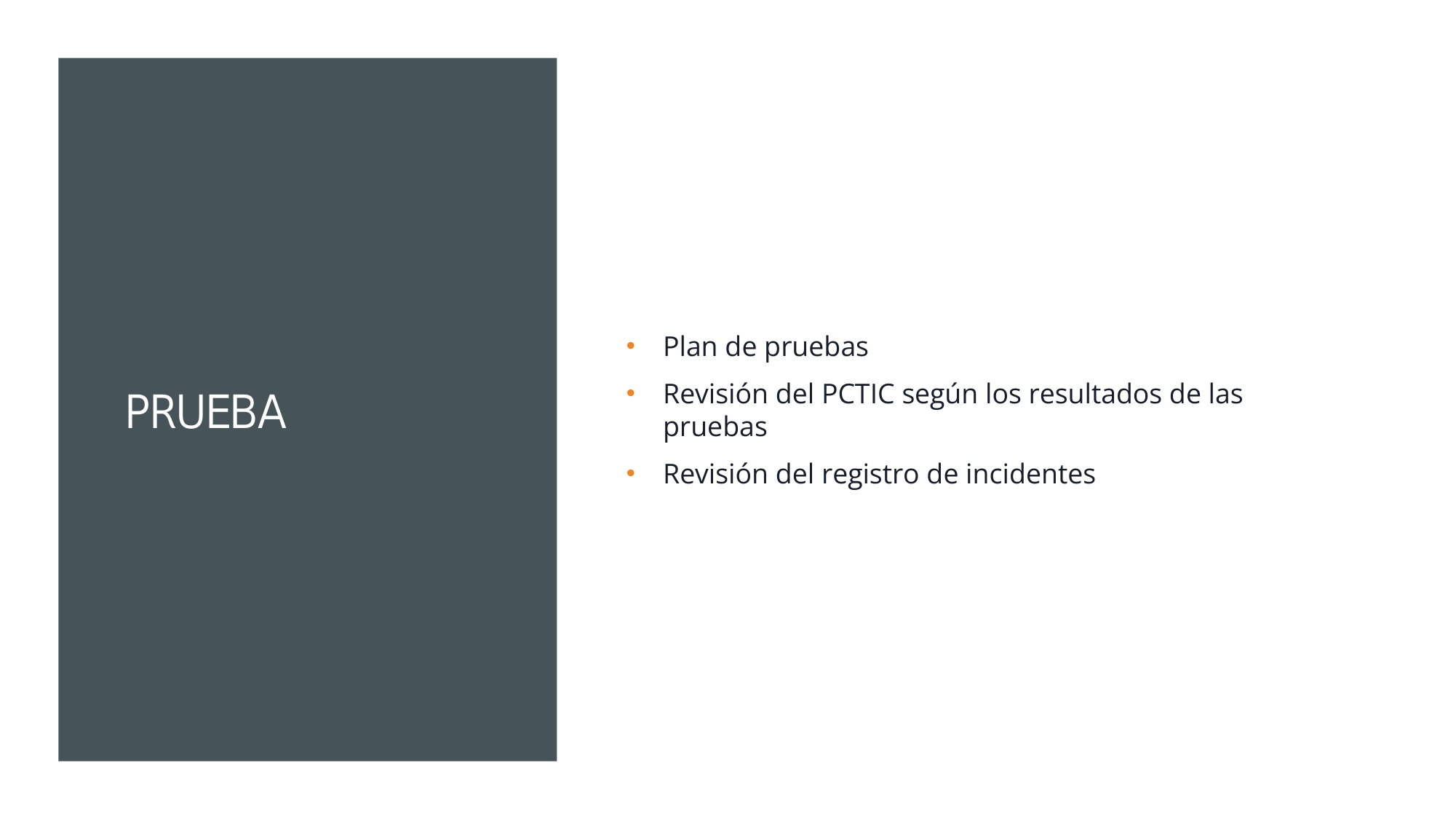

# prueba
Plan de pruebas
Revisión del PCTIC según los resultados de las pruebas
Revisión del registro de incidentes